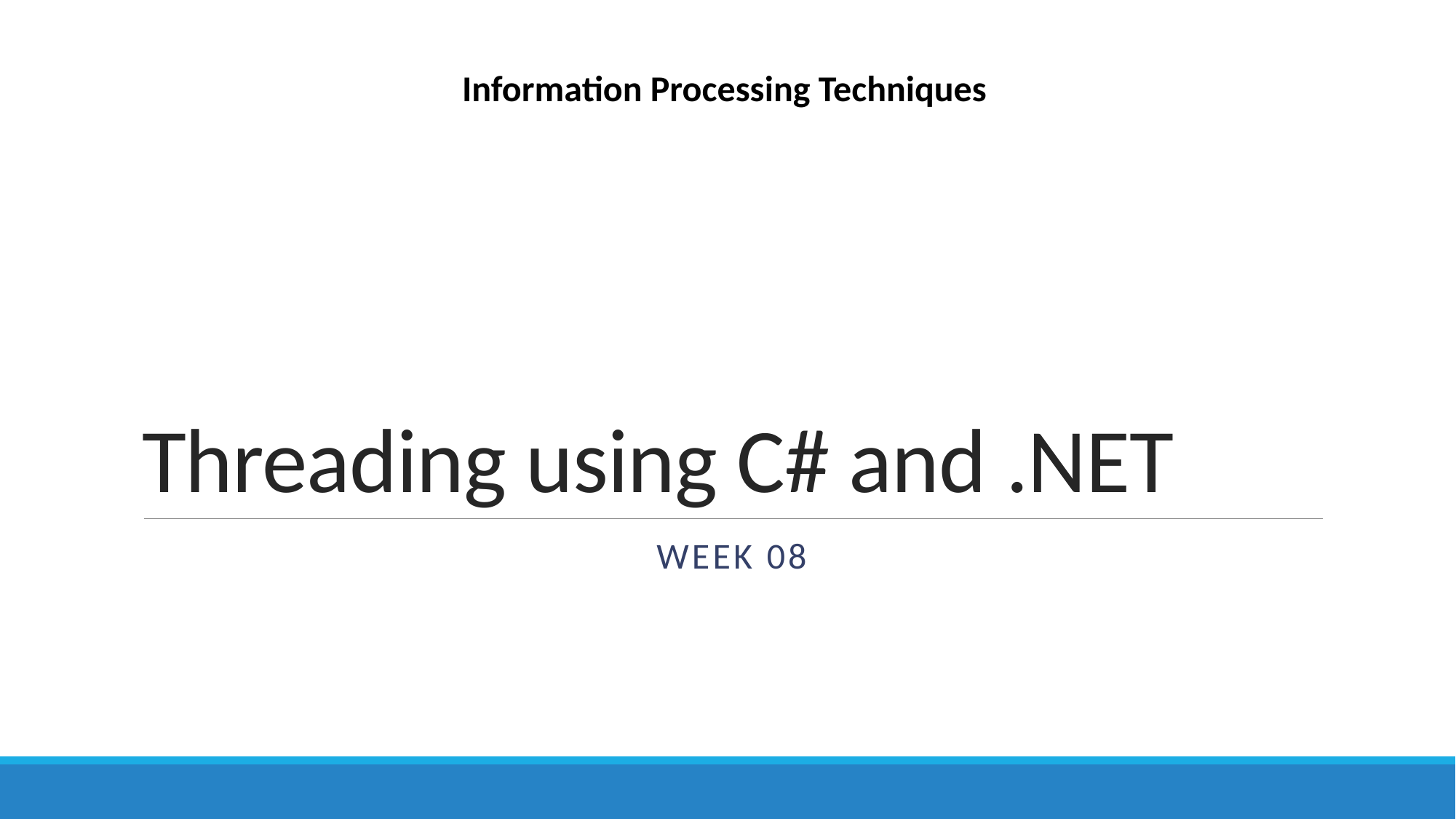

Information Processing Techniques
# Threading using C# and .NET
Week 08